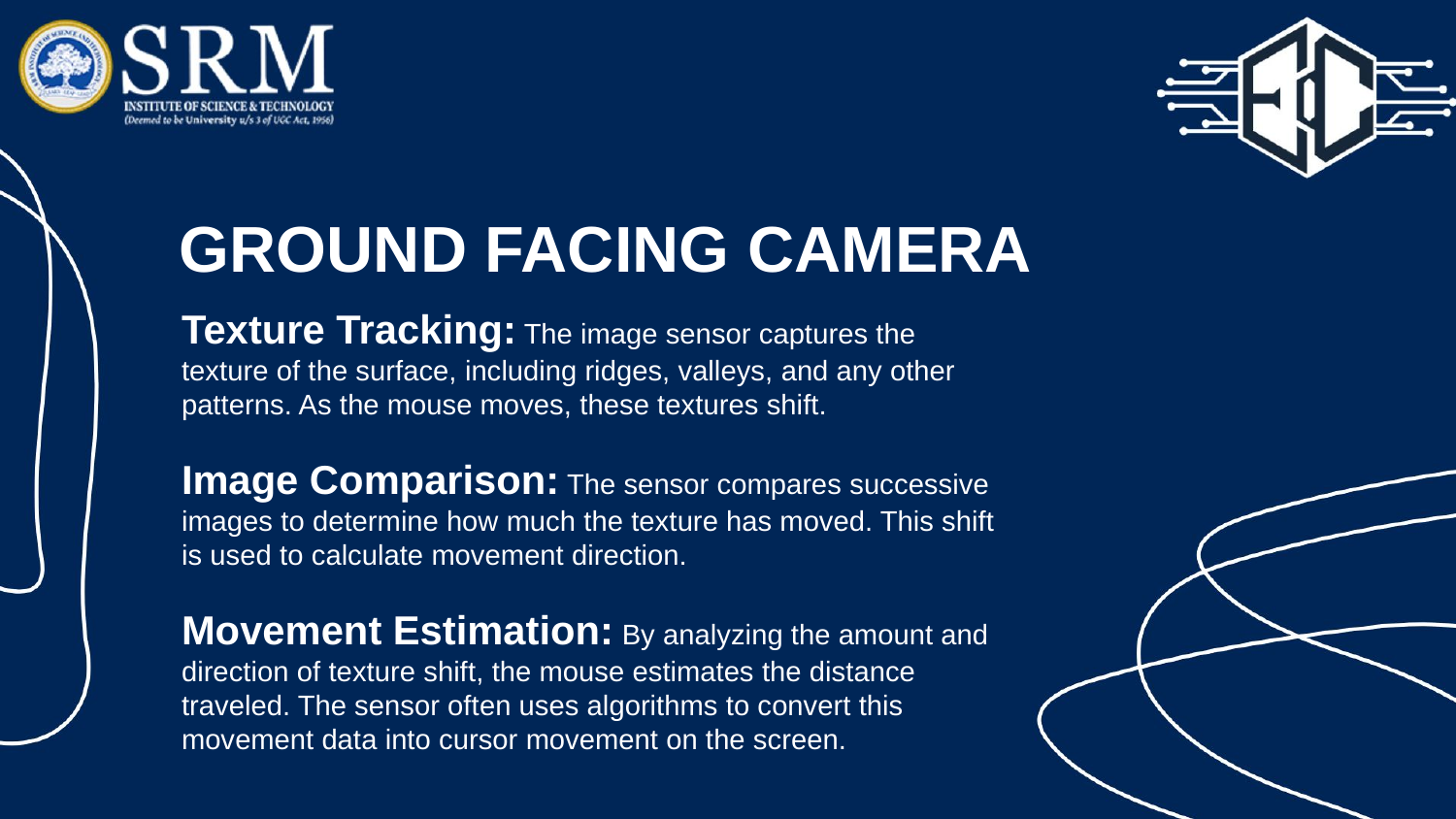

# GROUND FACING CAMERA
Texture Tracking: The image sensor captures the texture of the surface, including ridges, valleys, and any other patterns. As the mouse moves, these textures shift.

Image Comparison: The sensor compares successive images to determine how much the texture has moved. This shift is used to calculate movement direction.

Movement Estimation: By analyzing the amount and direction of texture shift, the mouse estimates the distance traveled. The sensor often uses algorithms to convert this movement data into cursor movement on the screen.